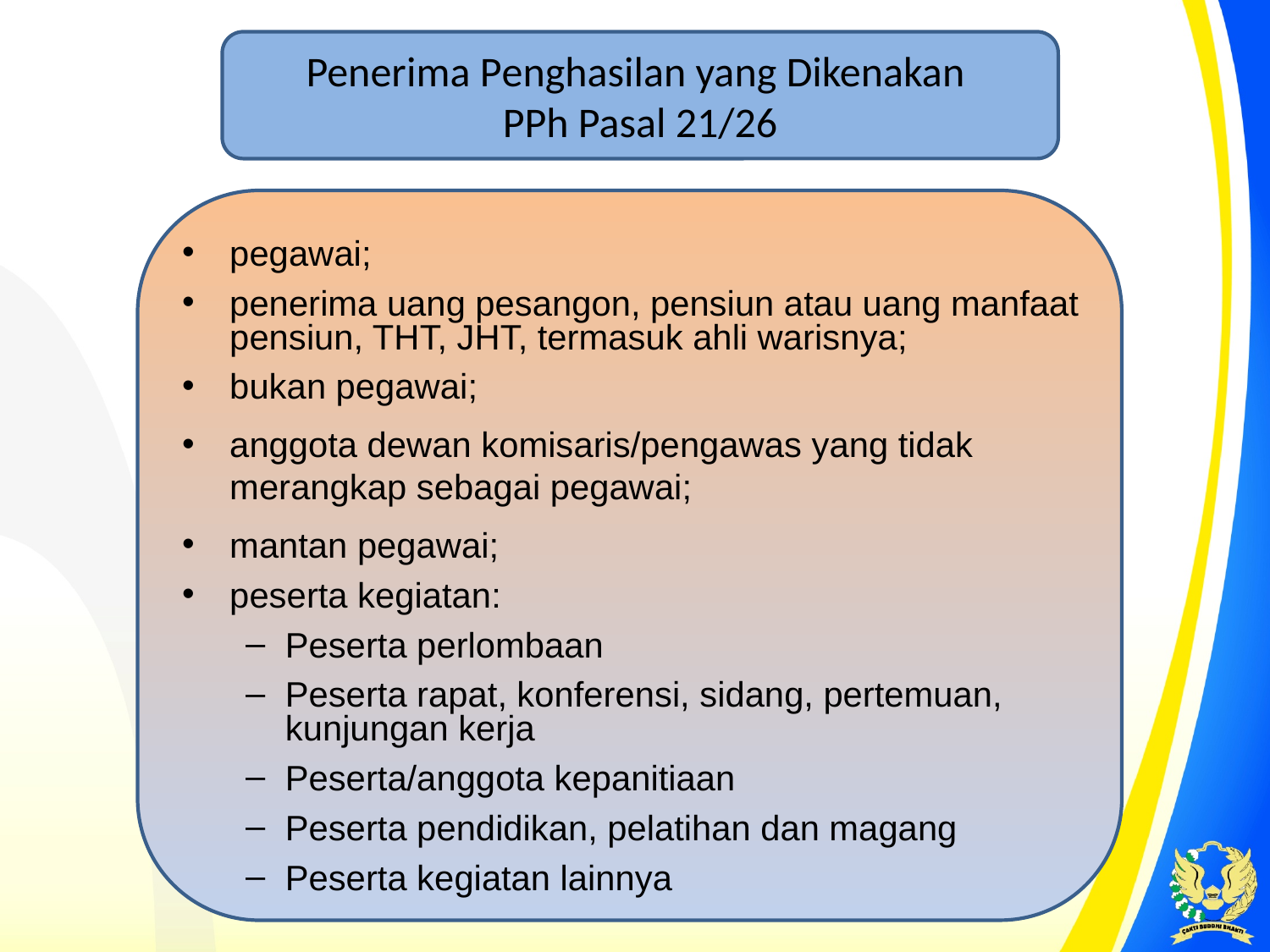

Penerima Penghasilan yang Dikenakan
PPh Pasal 21/26

pegawai;
penerima uang pesangon, pensiun atau uang manfaat pensiun, THT, JHT, termasuk ahli warisnya;
bukan pegawai;
anggota dewan komisaris/pengawas yang tidak merangkap sebagai pegawai;
mantan pegawai;
peserta kegiatan:
Peserta perlombaan
Peserta rapat, konferensi, sidang, pertemuan, kunjungan kerja
Peserta/anggota kepanitiaan
Peserta pendidikan, pelatihan dan magang
Peserta kegiatan lainnya